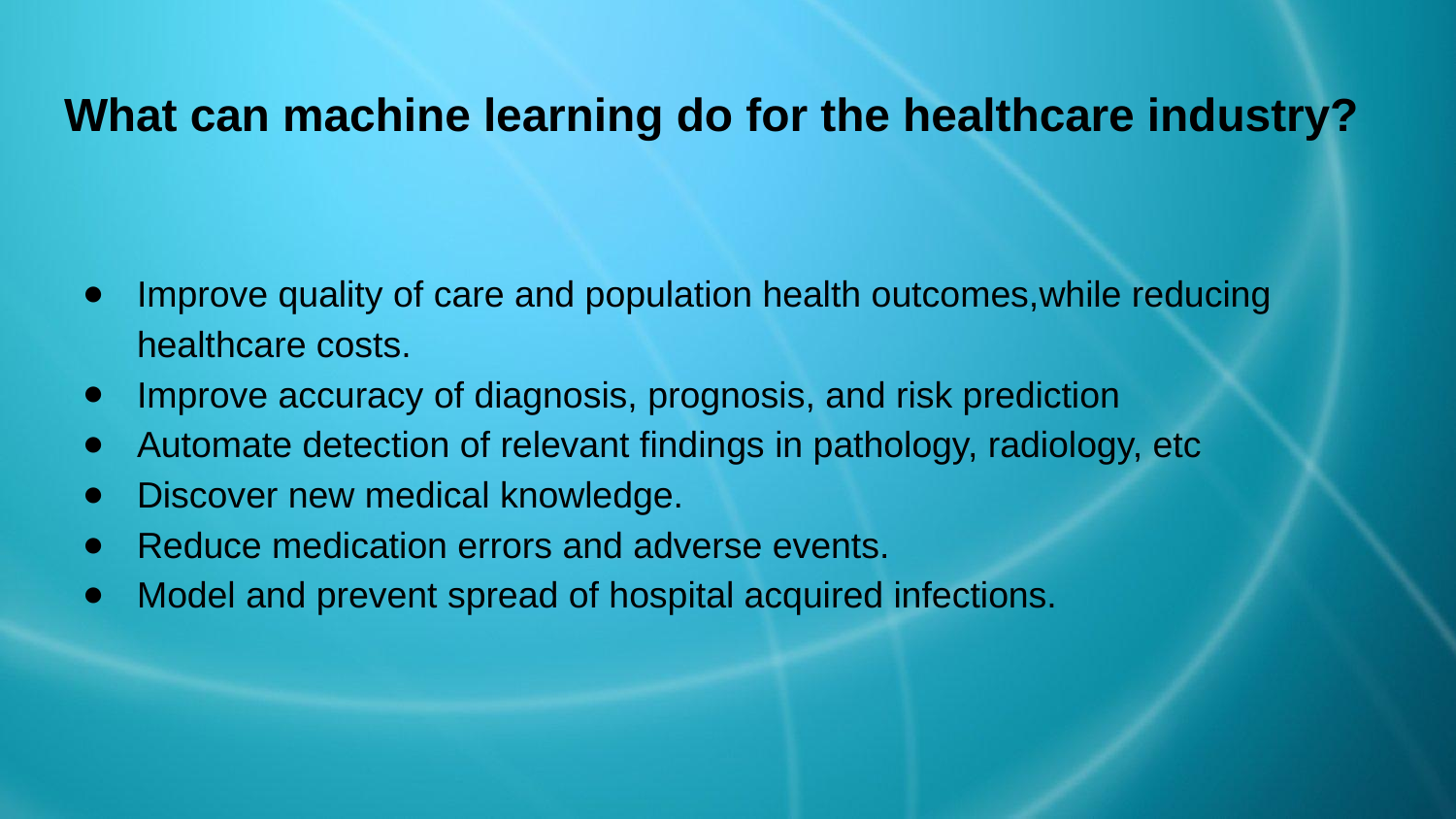

# What can machine learning do for the healthcare industry?
Improve quality of care and population health outcomes,while reducing healthcare costs.
Improve accuracy of diagnosis, prognosis, and risk prediction
Automate detection of relevant findings in pathology, radiology, etc
Discover new medical knowledge.
Reduce medication errors and adverse events.
Model and prevent spread of hospital acquired infections.